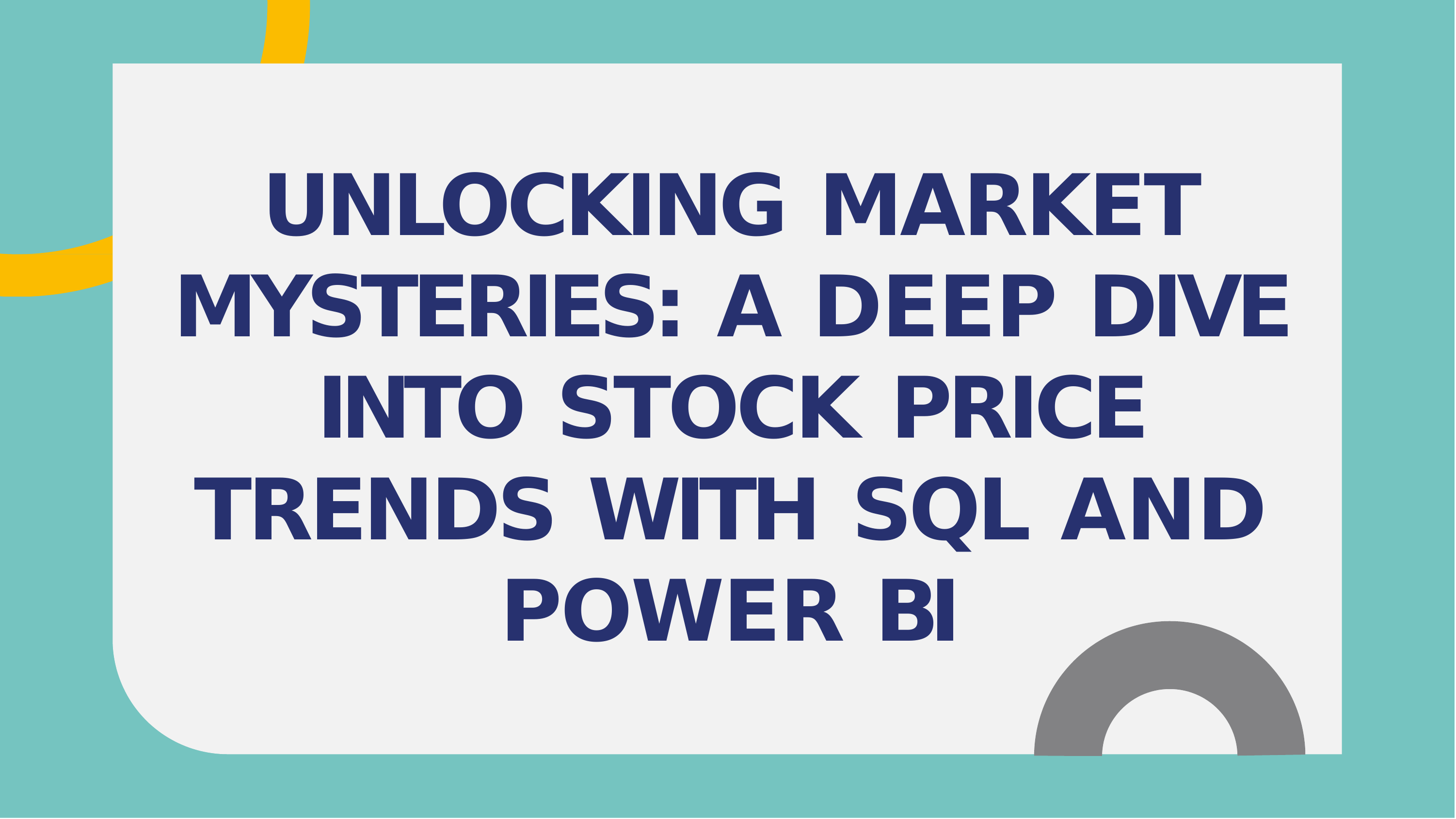

UNLOCKING MARKET MYSTERIES: A DEEP DIVE INTO STOCK PRICE TRENDS WITH SQL AND POWER BI